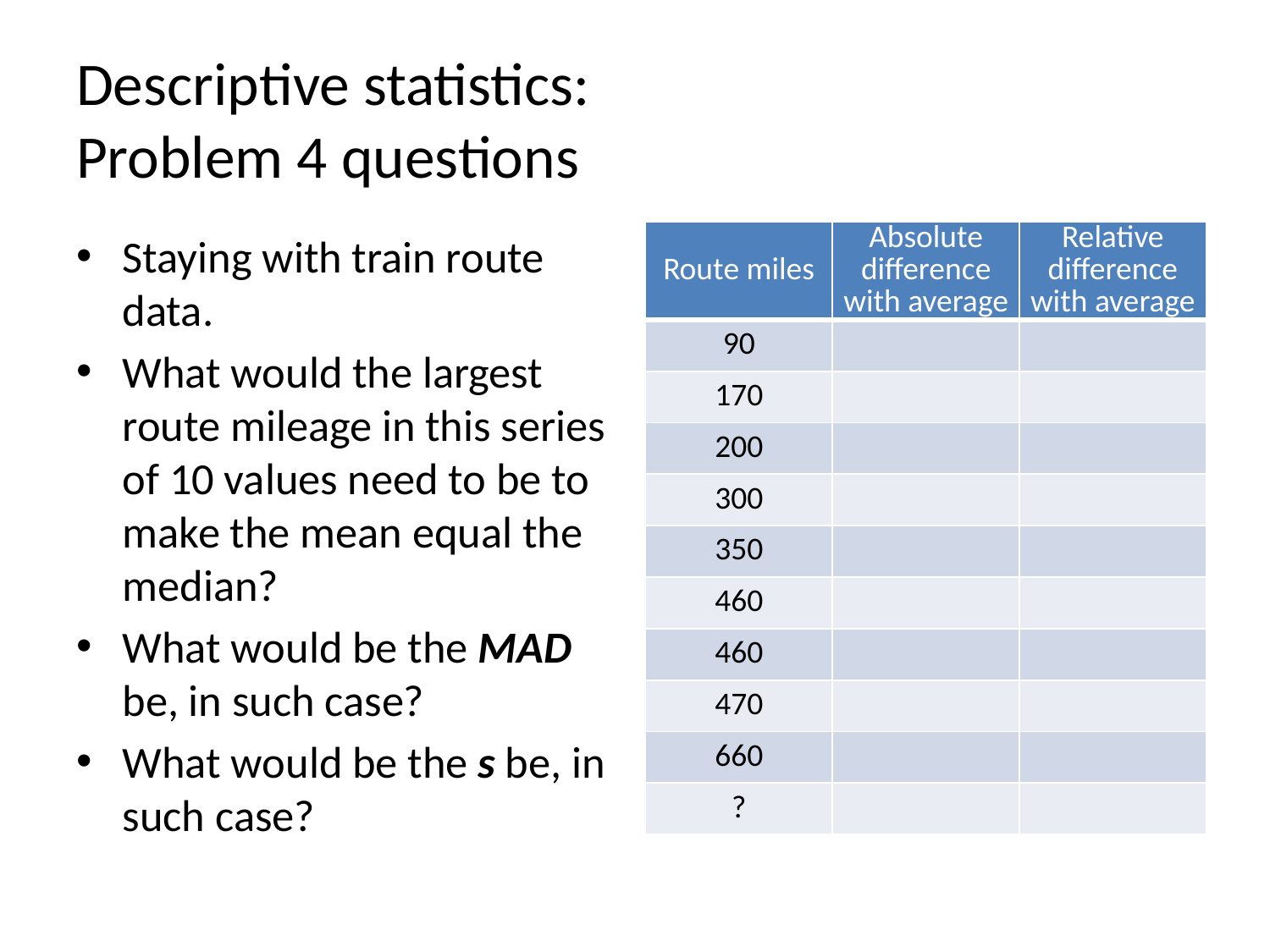

# Descriptive statistics: Problem 4 questions
Staying with train route data.
What would the largest route mileage in this series of 10 values need to be to make the mean equal the median?
What would be the MAD be, in such case?
What would be the s be, in such case?

| Route miles | Absolute difference with average | Relative difference with average |
| --- | --- | --- |
| 90 |  |  |
| 170 |  |  |
| 200 |  |  |
| 300 |  |  |
| 350 |  |  |
| 460 |  |  |
| 460 |  |  |
| 470 |  |  |
| 660 |  |  |
| ? |  |  |